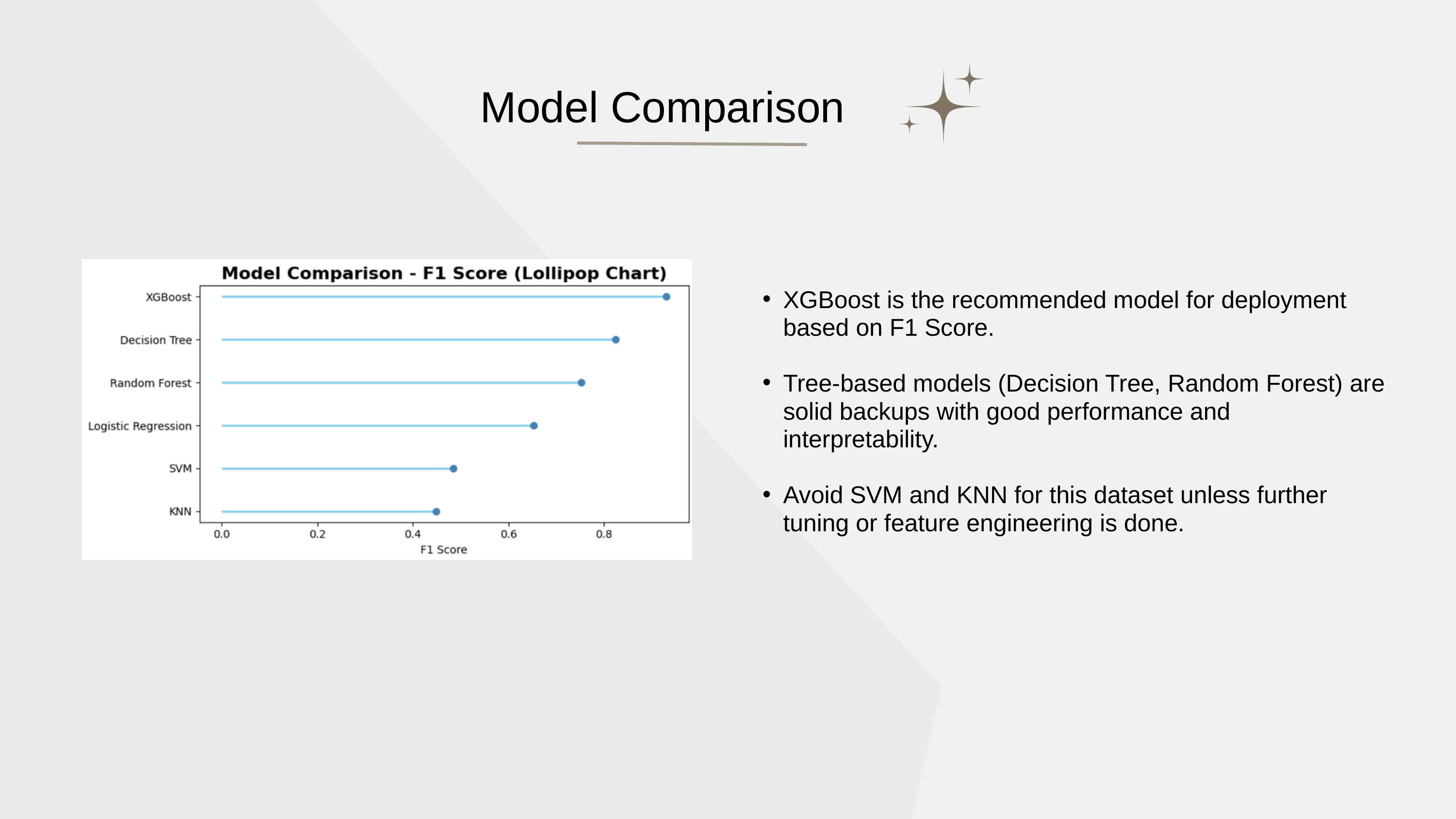

Model Comparison

XGBoost is the recommended model for deployment based on F1 Score.

Tree-based models (Decision Tree, Random Forest) are solid backups with good performance and interpretability.

Avoid SVM and KNN for this dataset unless further tuning or feature engineering is done.